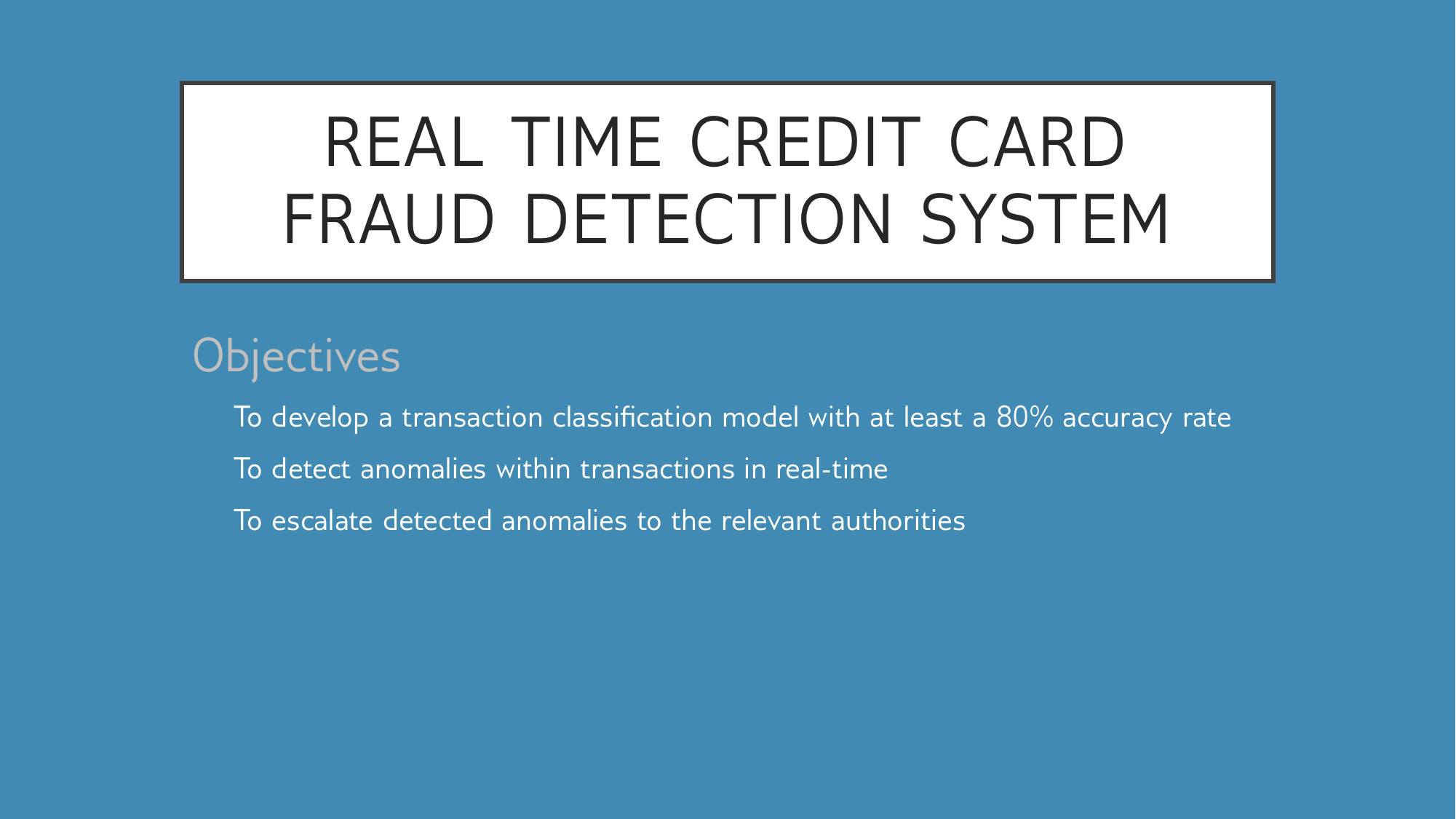

# Real Time Credit Card Fraud detection System
Objectives
To develop a transaction classification model with at least a 80% accuracy rate
To detect anomalies within transactions in real-time
To escalate detected anomalies to the relevant authorities